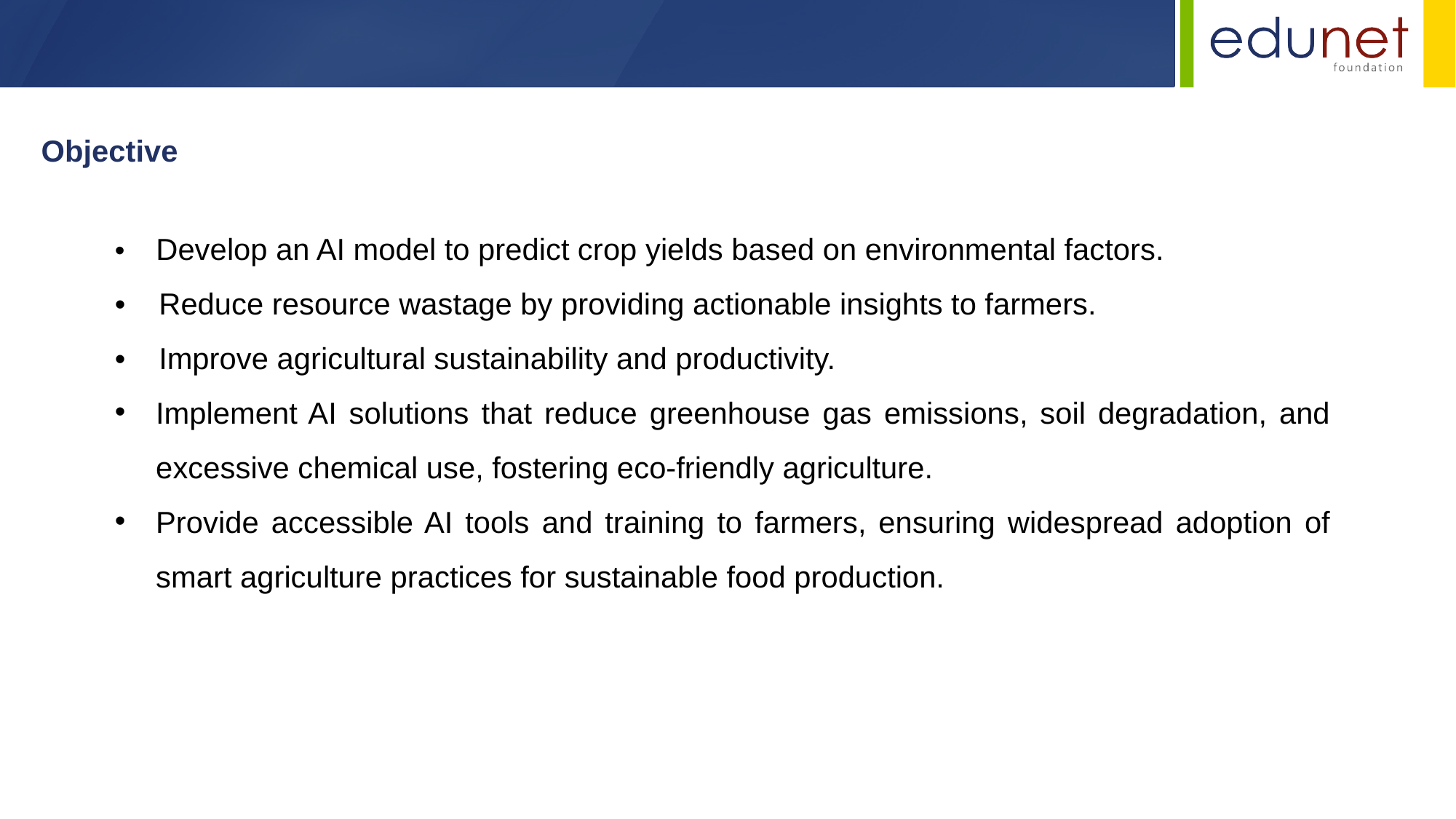

Objective
•    Develop an AI model to predict crop yields based on environmental factors.
•    Reduce resource wastage by providing actionable insights to farmers.
•    Improve agricultural sustainability and productivity.
Implement AI solutions that reduce greenhouse gas emissions, soil degradation, and excessive chemical use, fostering eco-friendly agriculture.
Provide accessible AI tools and training to farmers, ensuring widespread adoption of smart agriculture practices for sustainable food production.